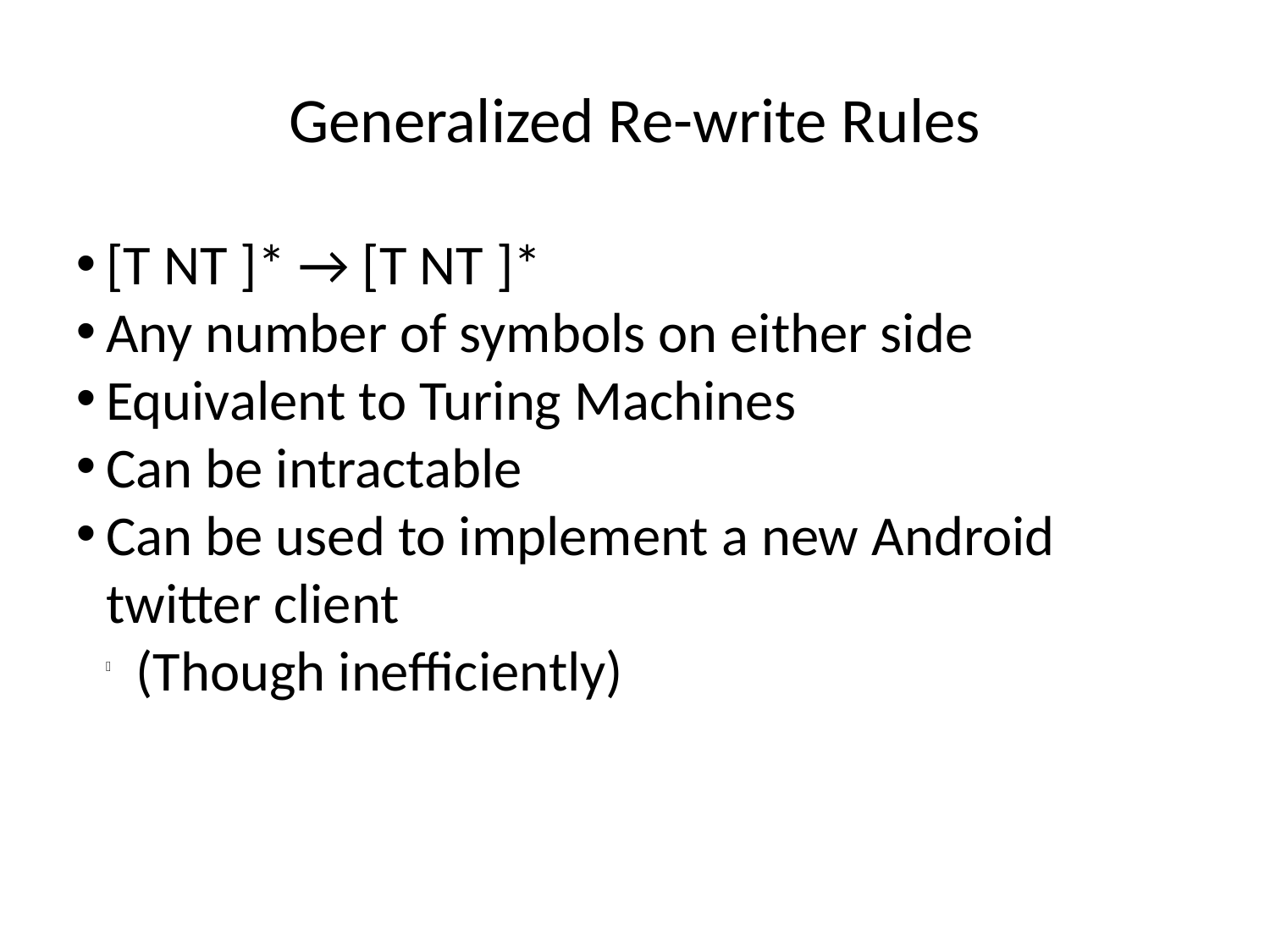

Generalized Re-write Rules
[T NT ]* → [T NT ]*
Any number of symbols on either side
Equivalent to Turing Machines
Can be intractable
Can be used to implement a new Android twitter client
(Though inefficiently)